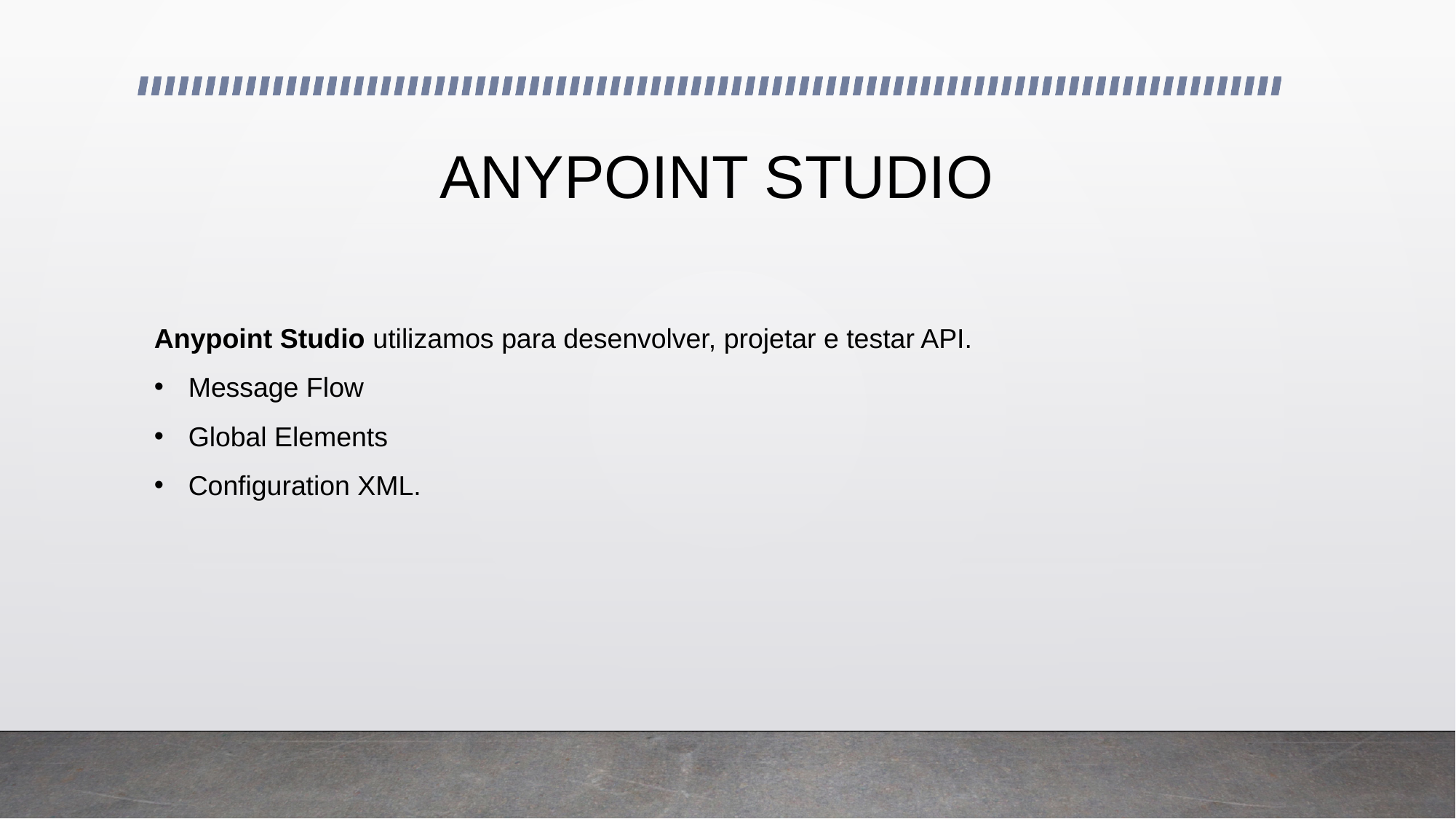

# ANYPOINT STUDIO
Anypoint Studio utilizamos para desenvolver, projetar e testar API.
Message Flow
Global Elements
Configuration XML.